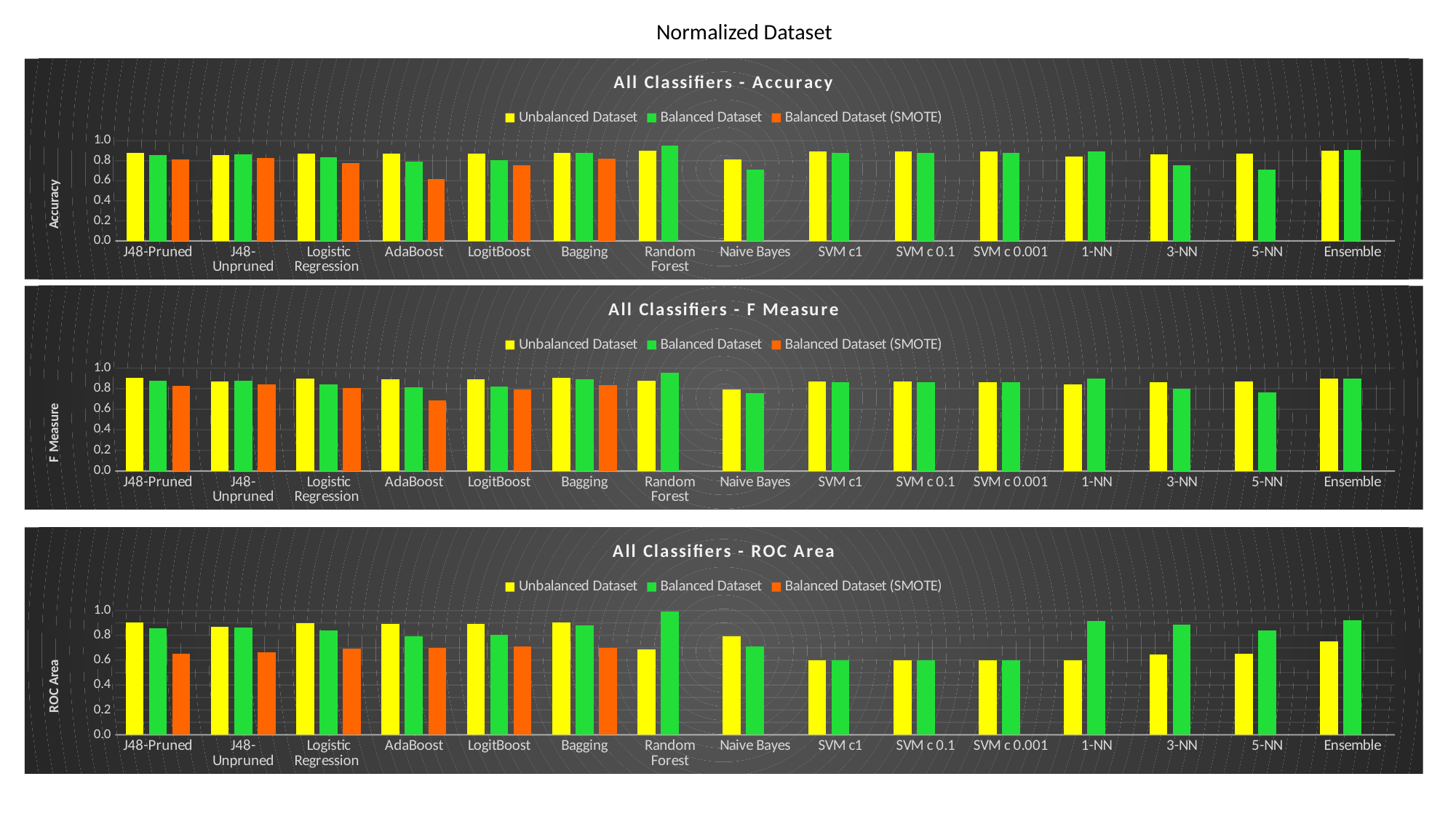

Normalized Dataset

### Chart: All Classifiers - Accuracy

| Category | Unbalanced Dataset | Balanced Dataset | Balanced Dataset (SMOTE) |
|---|---|---|---|
| J48-Pruned | 0.881 | 0.855 | 0.814154 |
| J48-Unpruned | 0.86 | 0.8612000000000001 | 0.830486 |
| Logistic Regression  | 0.874 | 0.8366 | 0.776047 |
| AdaBoost | 0.873 | 0.79 | 0.617 |
| LogitBoost | 0.873 | 0.8070999999999999 | 0.755585 |
| Bagging | 0.88 | 0.8776999999999999 | 0.819 |
| Random Forest | 0.898 | 0.95 | None |
| Naive Bayes | 0.813 | 0.7084 | None |
| SVM c1 | 0.89 | 0.88 | None |
| SVM c 0.1 | 0.89 | 0.88 | None |
| SVM c 0.001 | 0.89 | 0.88 | None |
| 1-NN | 0.84 | 0.894 | None |
| 3-NN | 0.862 | 0.758 | None |
| 5-NN | 0.869 | 0.71 | None |
| Ensemble | 0.9023 | 0.906 | None |

### Chart: All Classifiers - F Measure

| Category | Unbalanced Dataset | Balanced Dataset | Balanced Dataset (SMOTE) |
|---|---|---|---|
| J48-Pruned | 0.905388 | 0.874 | 0.827 |
| J48-Unpruned | 0.867655 | 0.879 | 0.838 |
| Logistic Regression  | 0.895626 | 0.841 | 0.805 |
| AdaBoost | 0.892998 | 0.81 | 0.688 |
| LogitBoost | 0.894 | 0.821 | 0.791 |
| Bagging | 0.904074 | 0.89 | 0.832 |
| Random Forest | 0.876 | 0.953 | None |
| Naive Bayes | 0.792942 | 0.753 | None |
| SVM c1 | 0.87 | 0.86 | None |
| SVM c 0.1 | 0.87 | 0.86 | None |
| SVM c 0.001 | 0.86 | 0.86 | None |
| 1-NN | 0.84 | 0.9 | None |
| 3-NN | 0.862 | 0.798 | None |
| 5-NN | 0.869 | 0.766 | None |
| Ensemble | 0.9 | 0.9 | None |

### Chart: All Classifiers - ROC Area

| Category | Unbalanced Dataset | Balanced Dataset | Balanced Dataset (SMOTE) |
|---|---|---|---|
| J48-Pruned | 0.905388 | 0.855 | 0.65 |
| J48-Unpruned | 0.867655 | 0.8612000000000001 | 0.663 |
| Logistic Regression  | 0.895626 | 0.8366 | 0.692 |
| AdaBoost | 0.892998 | 0.79 | 0.699 |
| LogitBoost | 0.894 | 0.8070999999999999 | 0.711 |
| Bagging | 0.904074 | 0.8776999999999999 | 0.696 |
| Random Forest | 0.687 | 0.99 | None |
| Naive Bayes | 0.792942 | 0.7084 | None |
| SVM c1 | 0.6 | 0.6 | None |
| SVM c 0.1 | 0.6 | 0.6 | None |
| SVM c 0.001 | 0.6 | 0.6 | None |
| 1-NN | 0.601 | 0.913 | None |
| 3-NN | 0.643 | 0.885 | None |
| 5-NN | 0.65 | 0.842 | None |
| Ensemble | 0.75 | 0.92 | None |